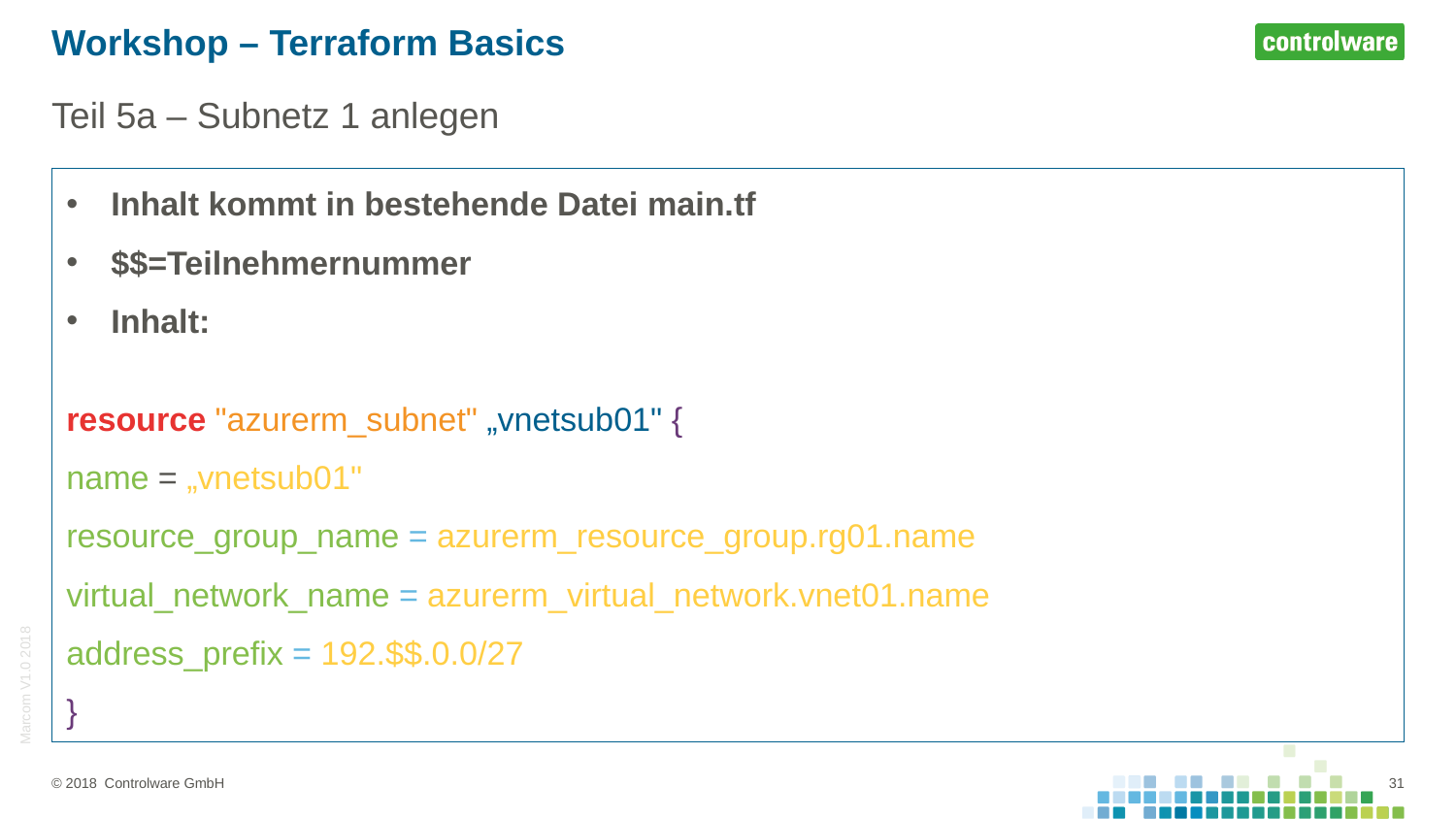

# Workshop – Terraform Basics
Teil 5a – Subnetz 1 anlegen
Inhalt kommt in bestehende Datei main.tf
$$=Teilnehmernummer
Inhalt:
resource "azurerm_subnet" „vnetsub01" {
name = „vnetsub01"
resource_group_name = azurerm_resource_group.rg01.name
virtual_network_name = azurerm_virtual_network.vnet01.name
address_prefix = 192.$$.0.0/27
}